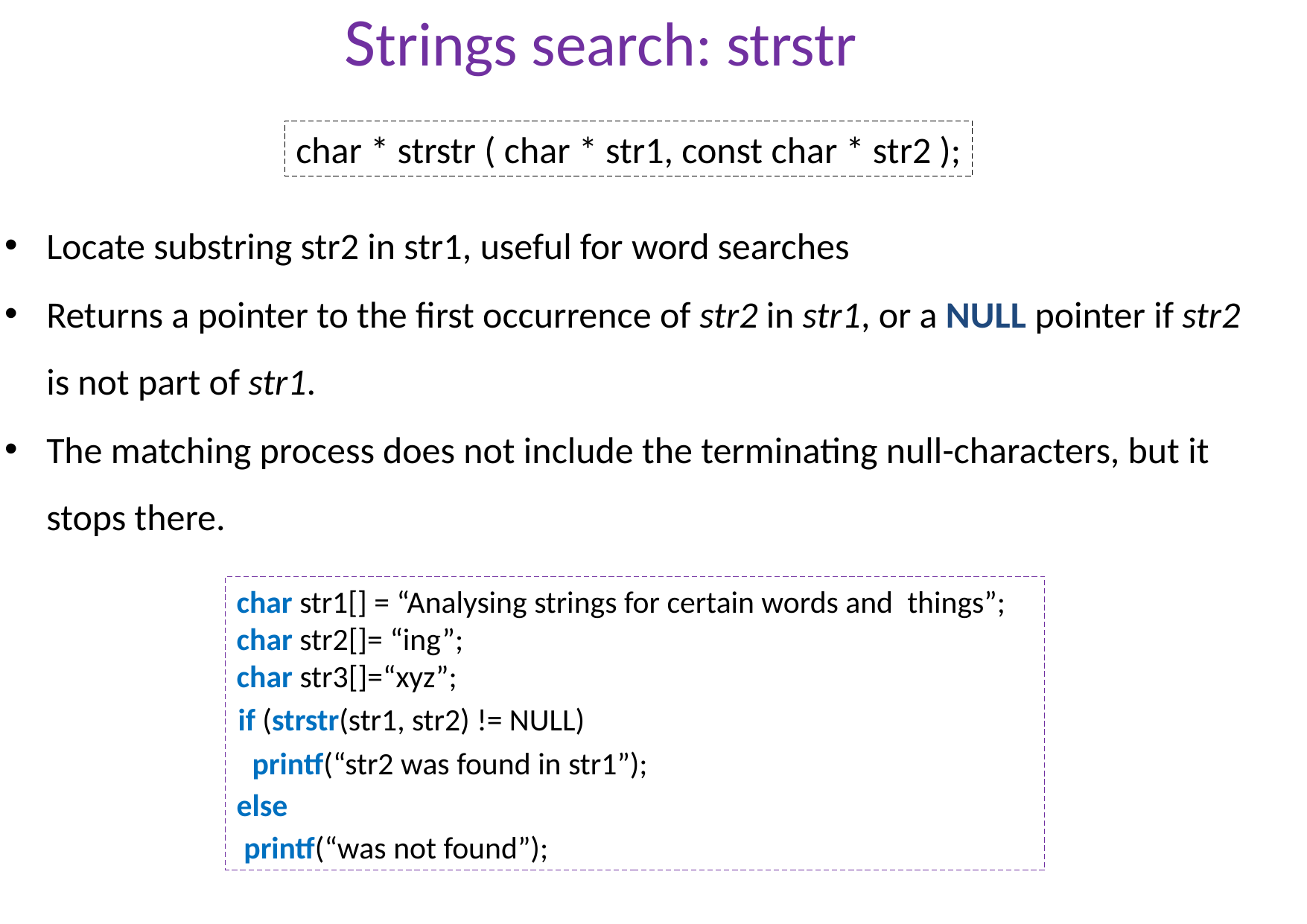

# Strings search: strstr
char * strstr ( char * str1, const char * str2 );
Locate substring str2 in str1, useful for word searches
Returns a pointer to the first occurrence of str2 in str1, or a NULL pointer if str2 is not part of str1.
The matching process does not include the terminating null-characters, but it stops there.
char str1[] = “Analysing strings for certain words and  things”;
char str2[]= “ing”;
char str3[]=“xyz”;
if (strstr(str1, str2) != NULL)
  printf(“str2 was found in str1”);
else
 printf(“was not found”);
|  |  |  |  |
| --- | --- | --- | --- |
|  |  |  |  |